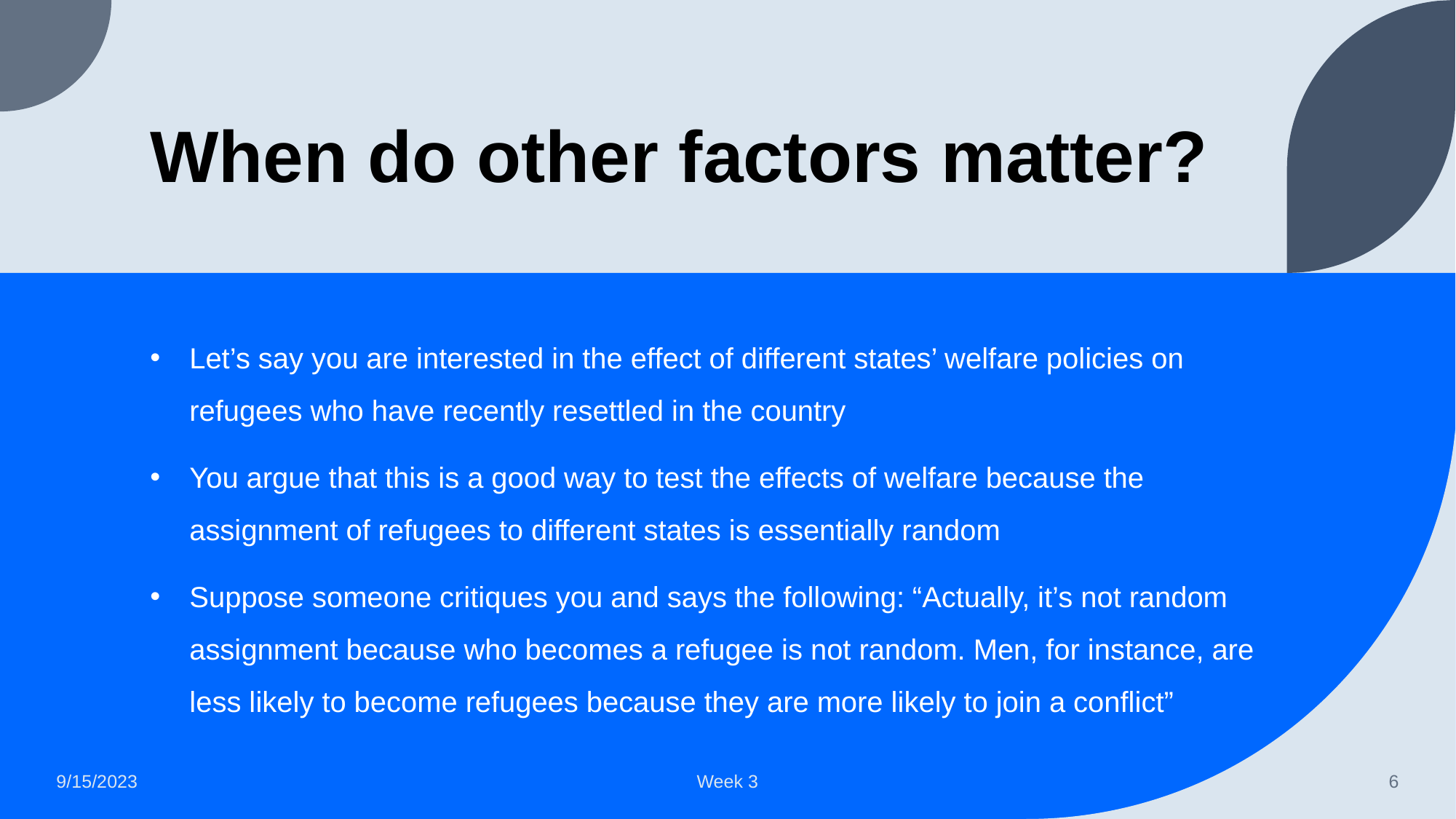

# When do other factors matter?
Let’s say you are interested in the effect of different states’ welfare policies on refugees who have recently resettled in the country
You argue that this is a good way to test the effects of welfare because the assignment of refugees to different states is essentially random
Suppose someone critiques you and says the following: “Actually, it’s not random assignment because who becomes a refugee is not random. Men, for instance, are less likely to become refugees because they are more likely to join a conflict”

9/15/2023
Week 3
6